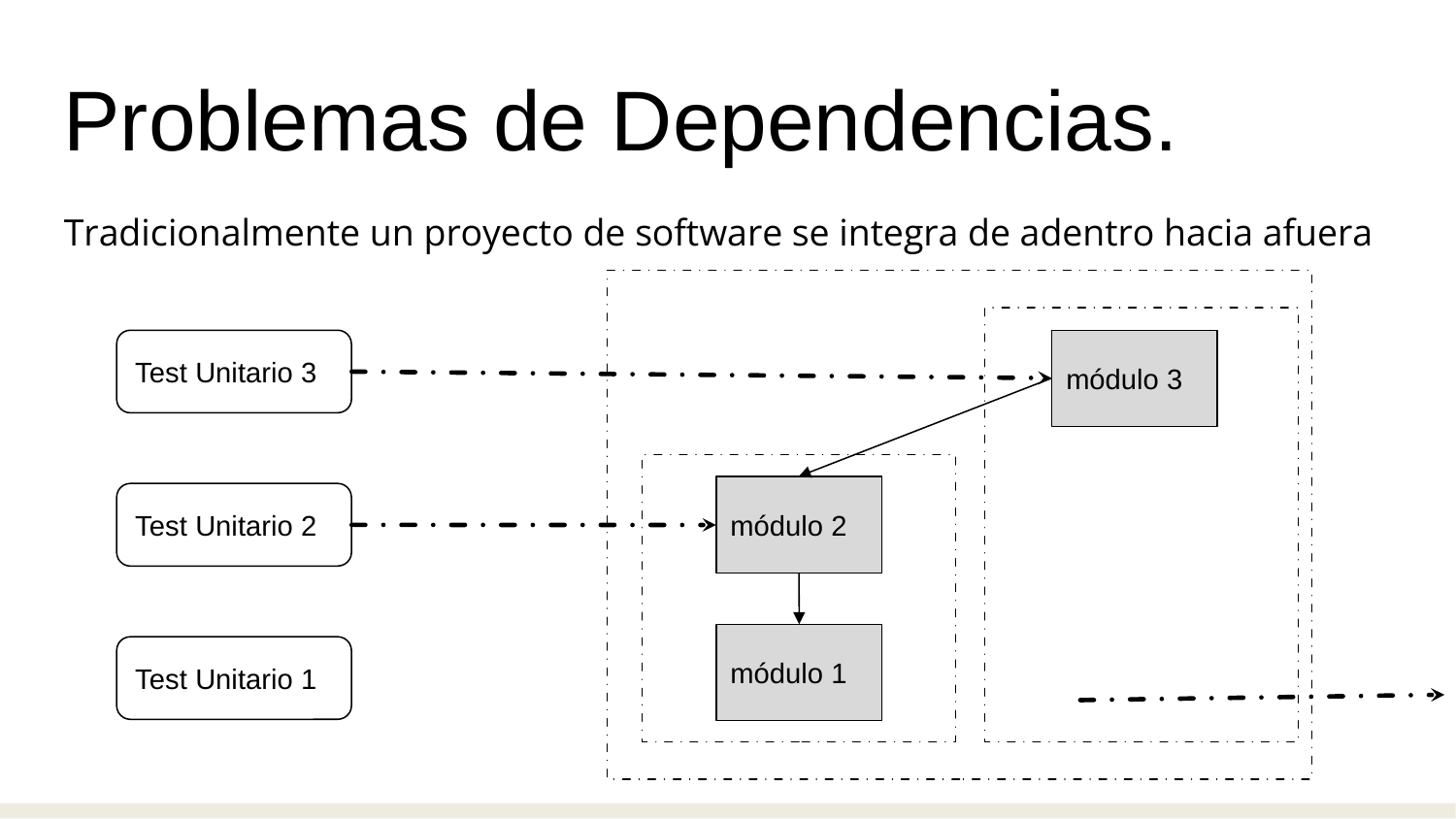

Problemas de Dependencias.
Tradicionalmente un proyecto de software se integra de adentro hacia afuera

Test Unitario 3
módulo 3

módulo 2
Test Unitario 2

módulo 1
Test Unitario 1